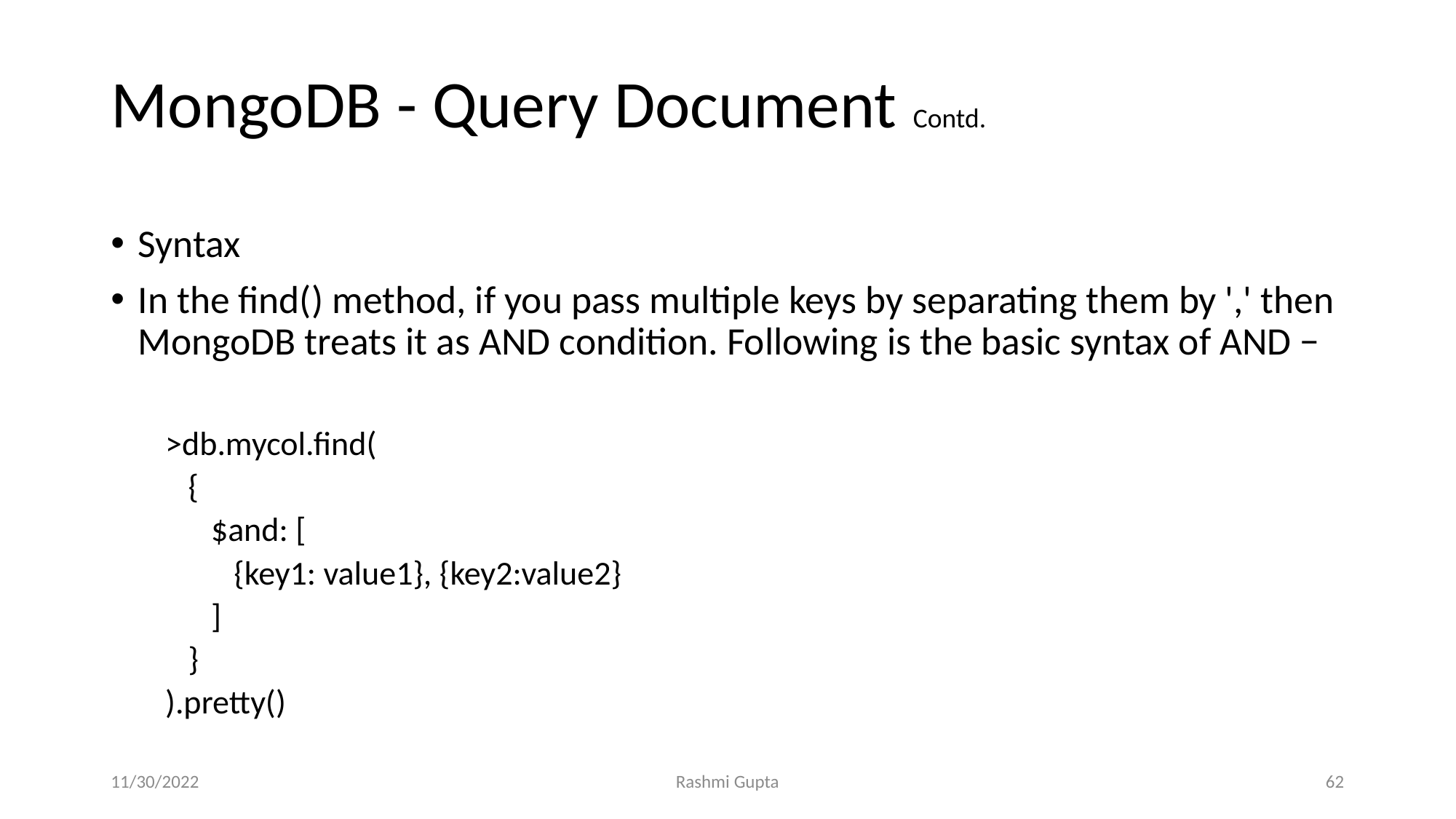

# MongoDB - Query Document Contd.
Syntax
In the find() method, if you pass multiple keys by separating them by ',' then MongoDB treats it as AND condition. Following is the basic syntax of AND −

>db.mycol.find(
   {
      $and: [
         {key1: value1}, {key2:value2}
      ]
   }
).pretty()
11/30/2022
Rashmi Gupta
62